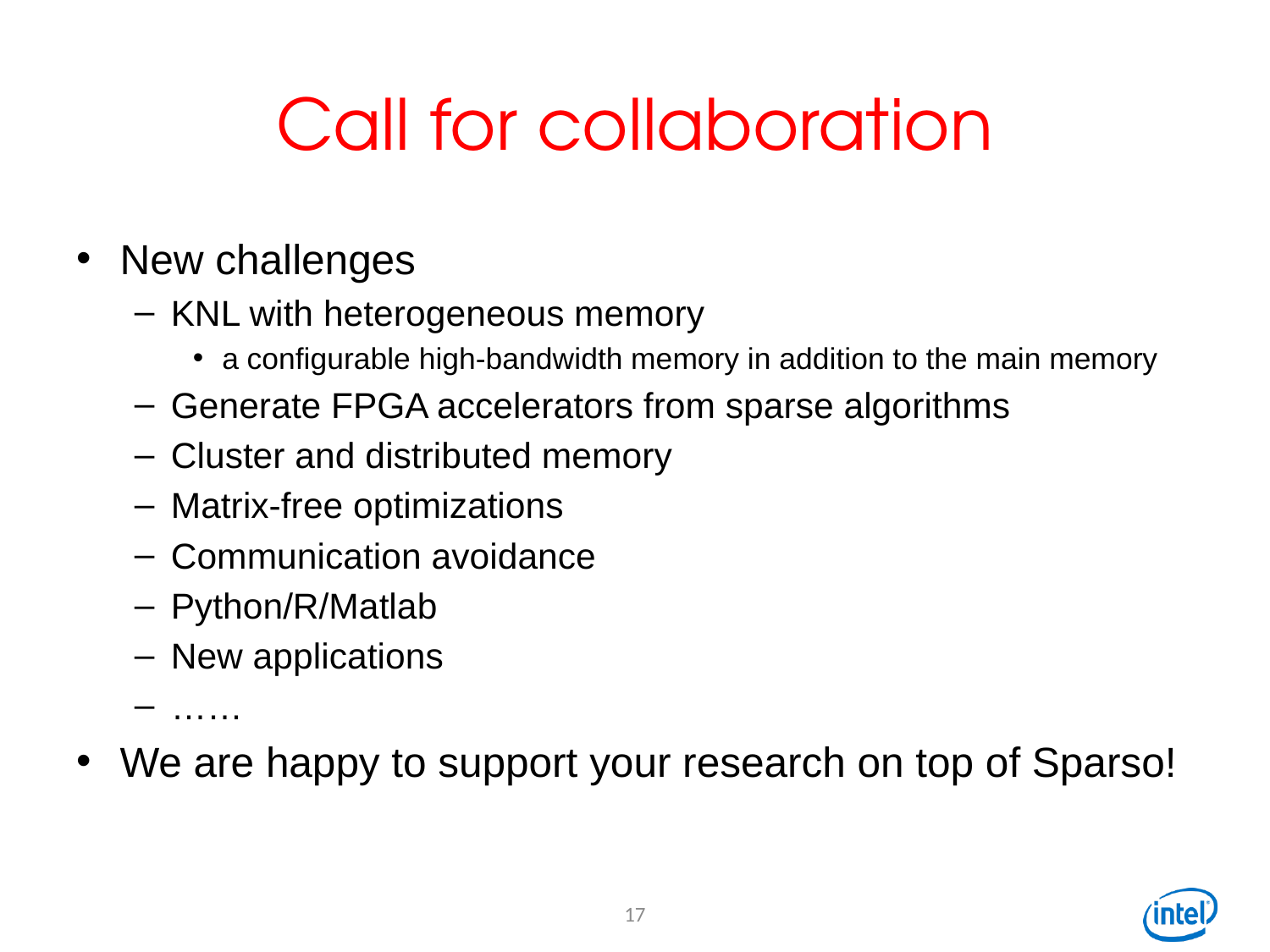

# Call for collaboration
New challenges
KNL with heterogeneous memory
a configurable high-bandwidth memory in addition to the main memory
Generate FPGA accelerators from sparse algorithms
Cluster and distributed memory
Matrix-free optimizations
Communication avoidance
Python/R/Matlab
New applications
……
We are happy to support your research on top of Sparso!

17